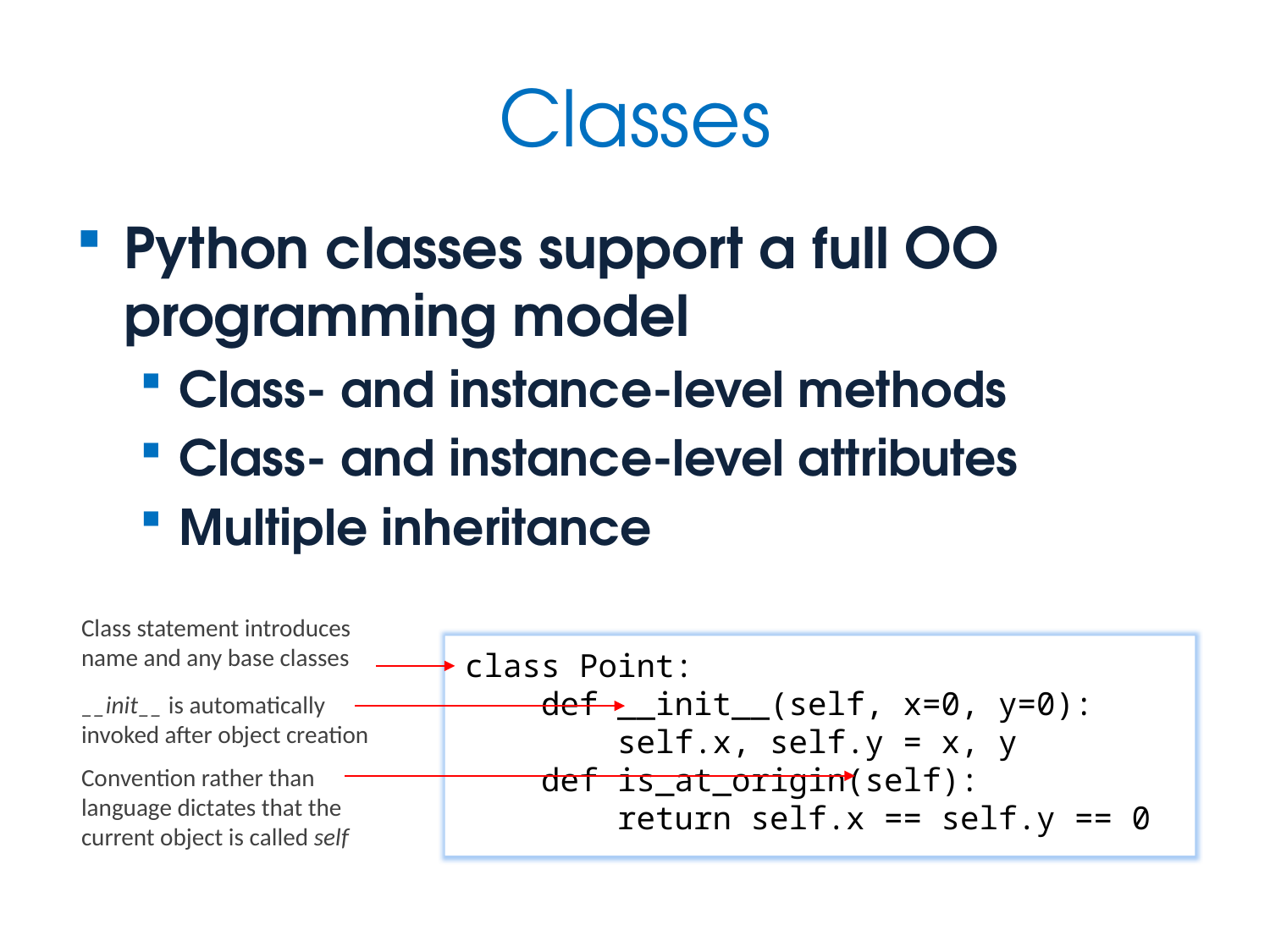

# Classes
Python classes support a full OO programming model
Class- and instance-level methods
Class- and instance-level attributes
Multiple inheritance
Class statement introduces name and any base classes
class Point:
    def __init__(self, x=0, y=0):
        self.x, self.y = x, y
    def is_at_origin(self):
        return self.x == self.y == 0
__init__ is automatically invoked after object creation
Convention rather than language dictates that the current object is called self